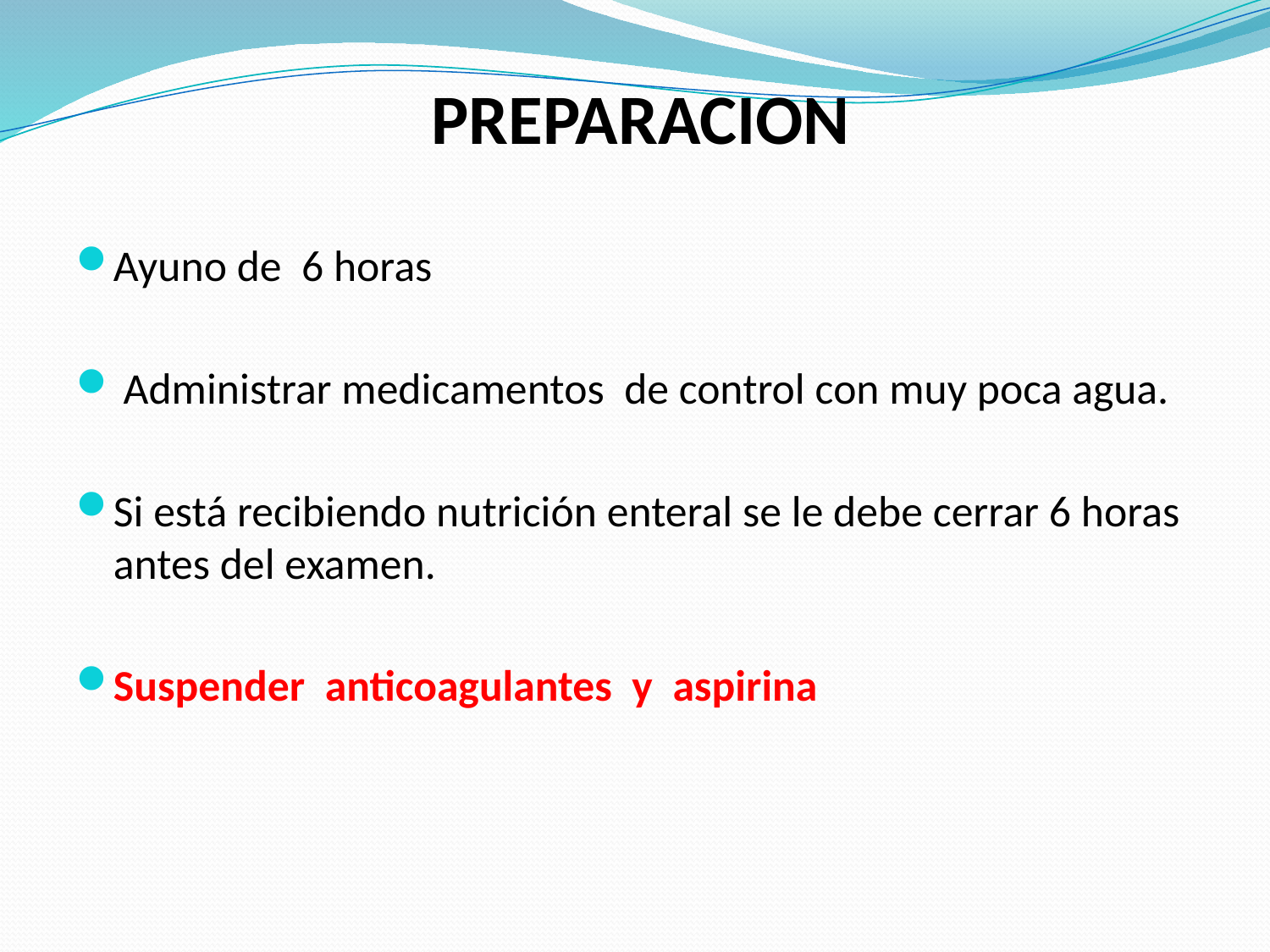

# PREPARACION

Ayuno de  6 horas

 Administrar medicamentos  de control con muy poca agua.

Si está recibiendo nutrición enteral se le debe cerrar 6 horas antes del examen.

Suspender  anticoagulantes  y  aspirina